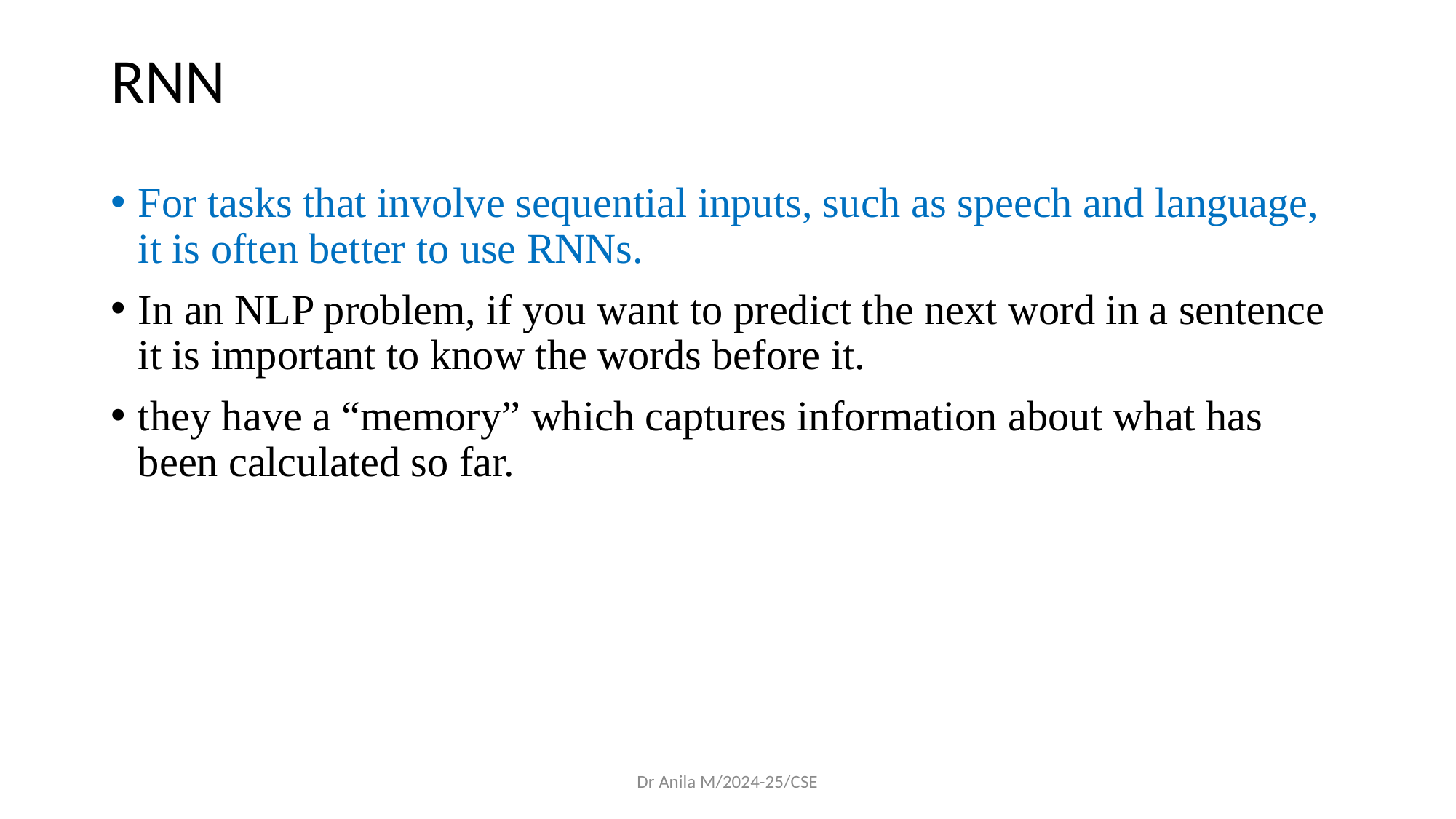

# RNN
For tasks that involve sequential inputs, such as speech and language, it is often better to use RNNs.
In an NLP problem, if you want to predict the next word in a sentence it is important to know the words before it.
they have a “memory” which captures information about what has been calculated so far.
Dr Anila M/2024-25/CSE